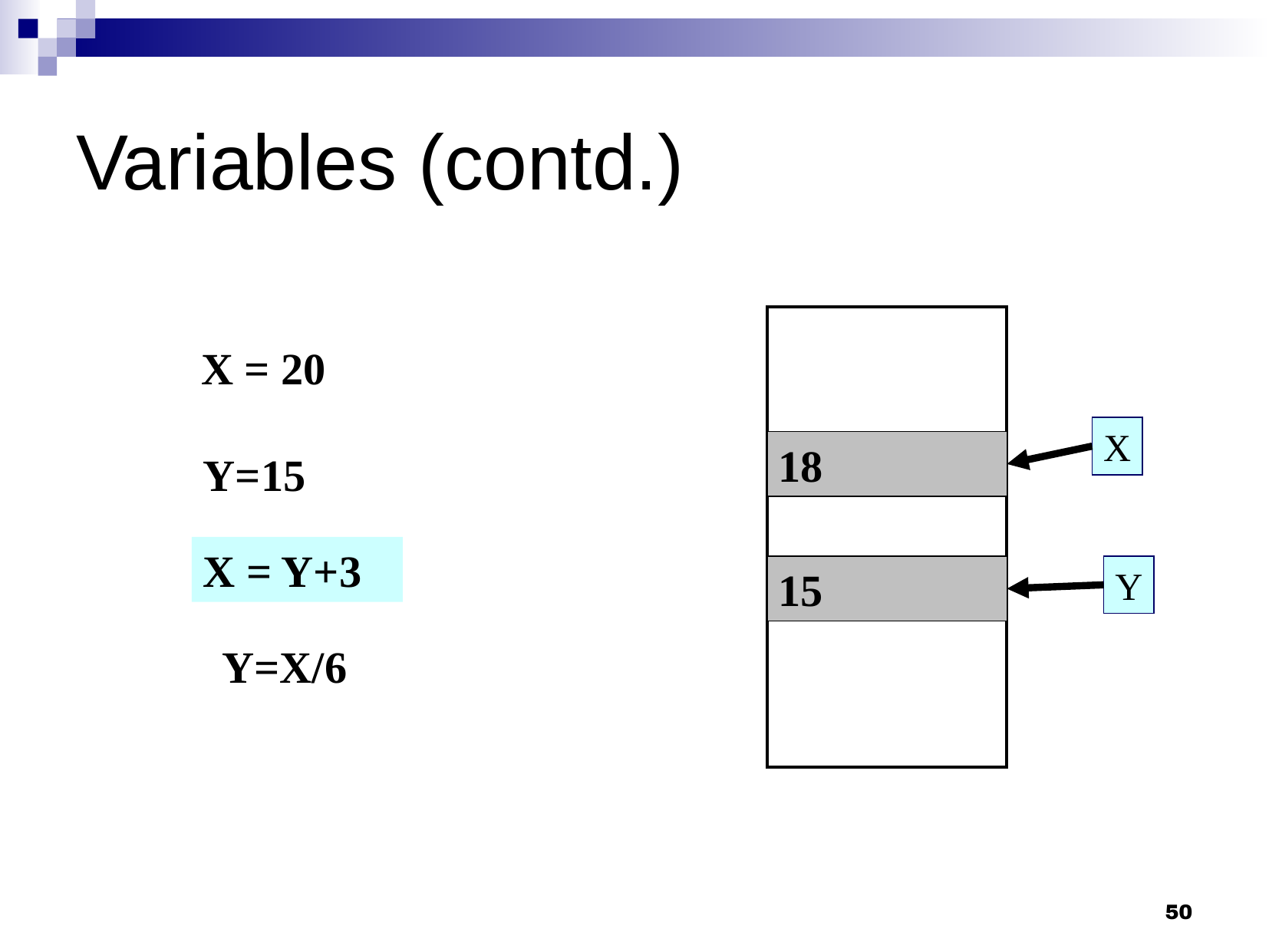

# Variables (contd.)

X = 20
X
18
Y=15
X = Y+3
15
Y
Y=X/6
50